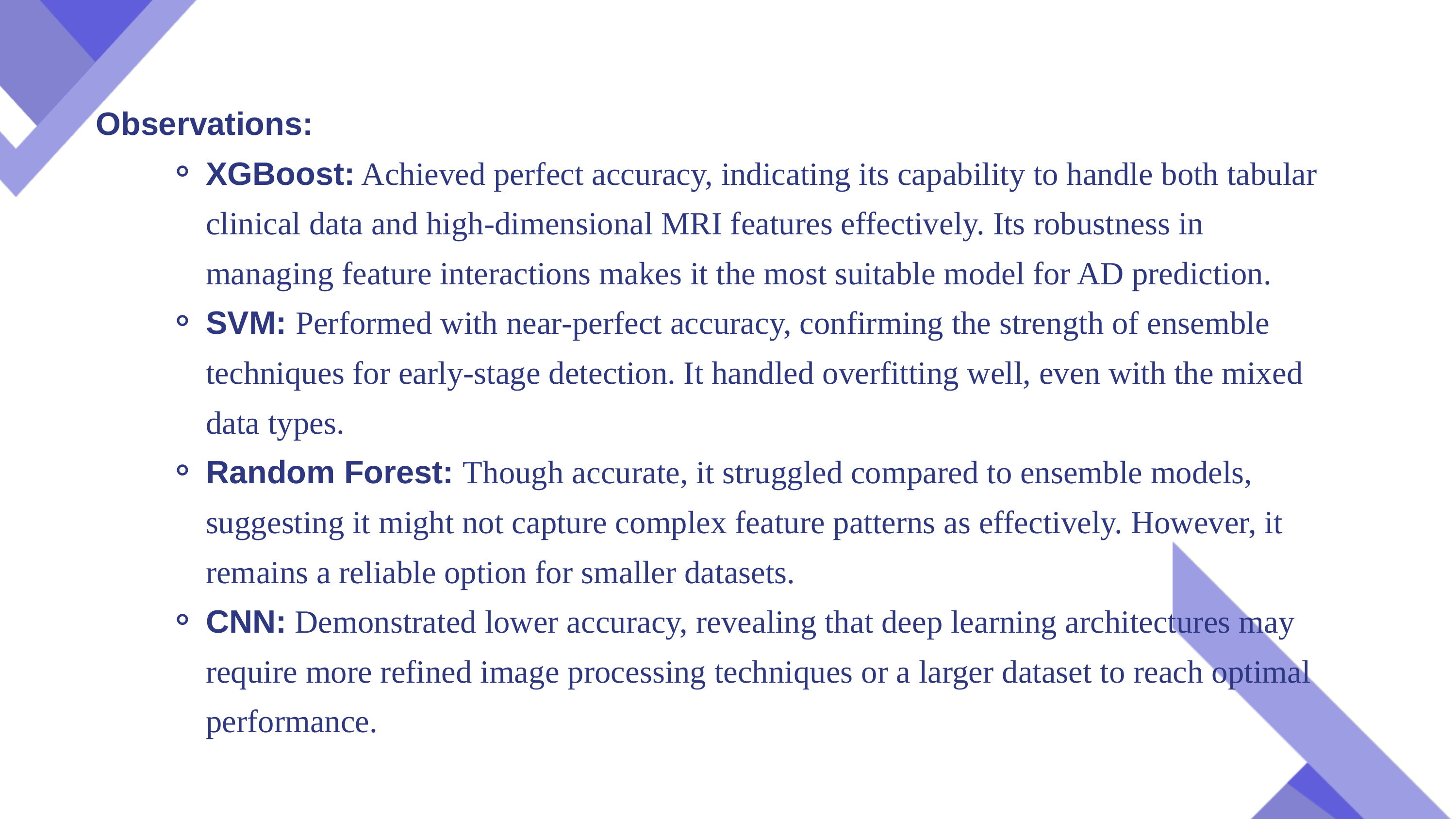

Observations:
XGBoost: Achieved perfect accuracy, indicating its capability to handle both tabular clinical data and high-dimensional MRI features effectively. Its robustness in managing feature interactions makes it the most suitable model for AD prediction.
SVM: Performed with near-perfect accuracy, confirming the strength of ensemble techniques for early-stage detection. It handled overfitting well, even with the mixed data types.
Random Forest: Though accurate, it struggled compared to ensemble models, suggesting it might not capture complex feature patterns as effectively. However, it remains a reliable option for smaller datasets.
CNN: Demonstrated lower accuracy, revealing that deep learning architectures may require more refined image processing techniques or a larger dataset to reach optimal performance.